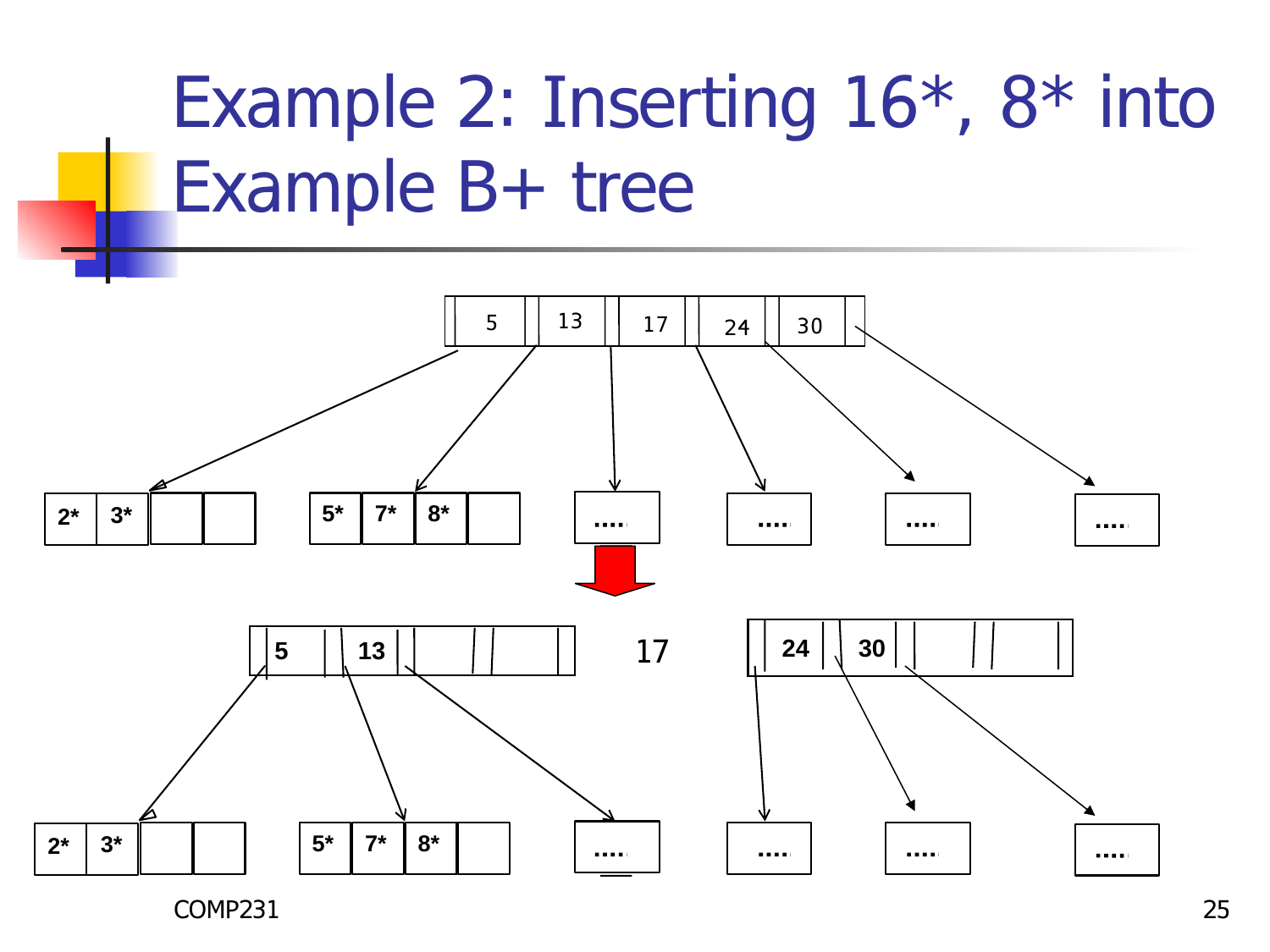

# Example 2: Inserting 16*, 8* into Example B+ tree

13
5
17
30
24

5*

7*

8*

3*
2*

 24       30

17

    5          13

3*
2*

5*

7*

8*

COMP231
25